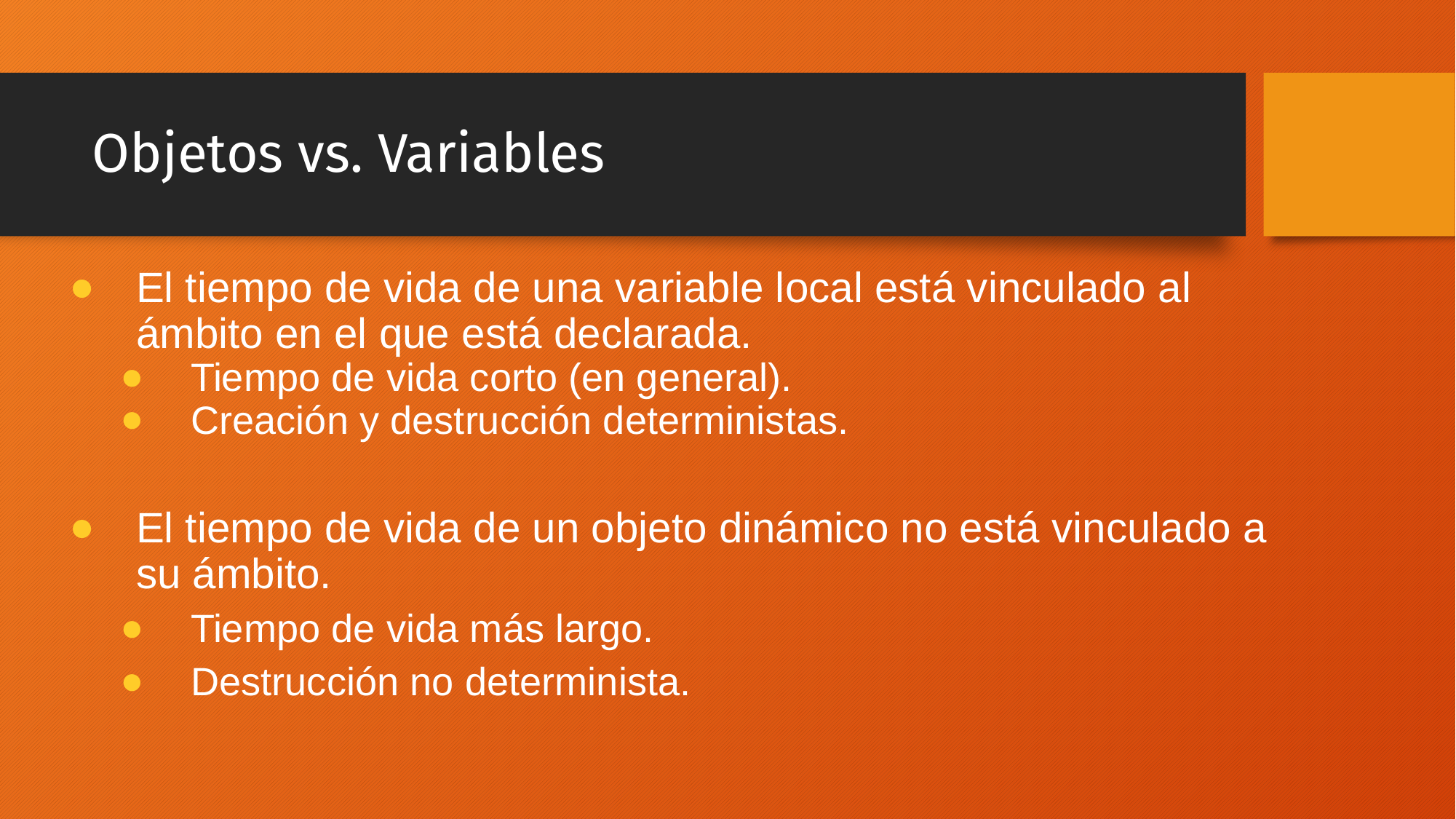

# Objetos vs. Variables
El tiempo de vida de una variable local está vinculado al ámbito en el que está declarada.
Tiempo de vida corto (en general).
Creación y destrucción deterministas.

El tiempo de vida de un objeto dinámico no está vinculado a su ámbito.
Tiempo de vida más largo.
Destrucción no determinista.